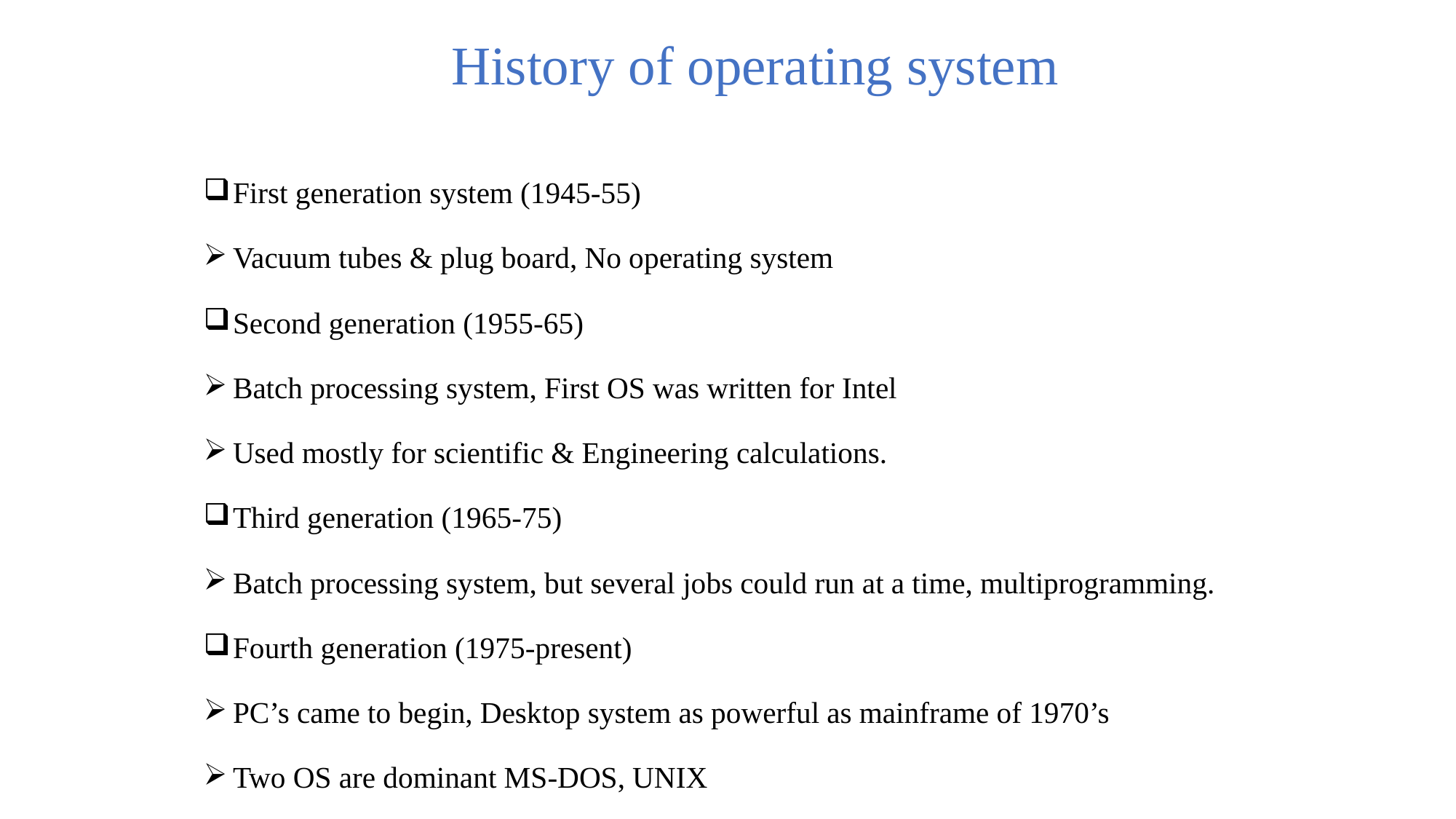

# History of operating system
First generation system (1945-55)
Vacuum tubes & plug board, No operating system
Second generation (1955-65)
Batch processing system, First OS was written for Intel
Used mostly for scientific & Engineering calculations.
Third generation (1965-75)
Batch processing system, but several jobs could run at a time, multiprogramming.
Fourth generation (1975-present)
PC’s came to begin, Desktop system as powerful as mainframe of 1970’s
Two OS are dominant MS-DOS, UNIX